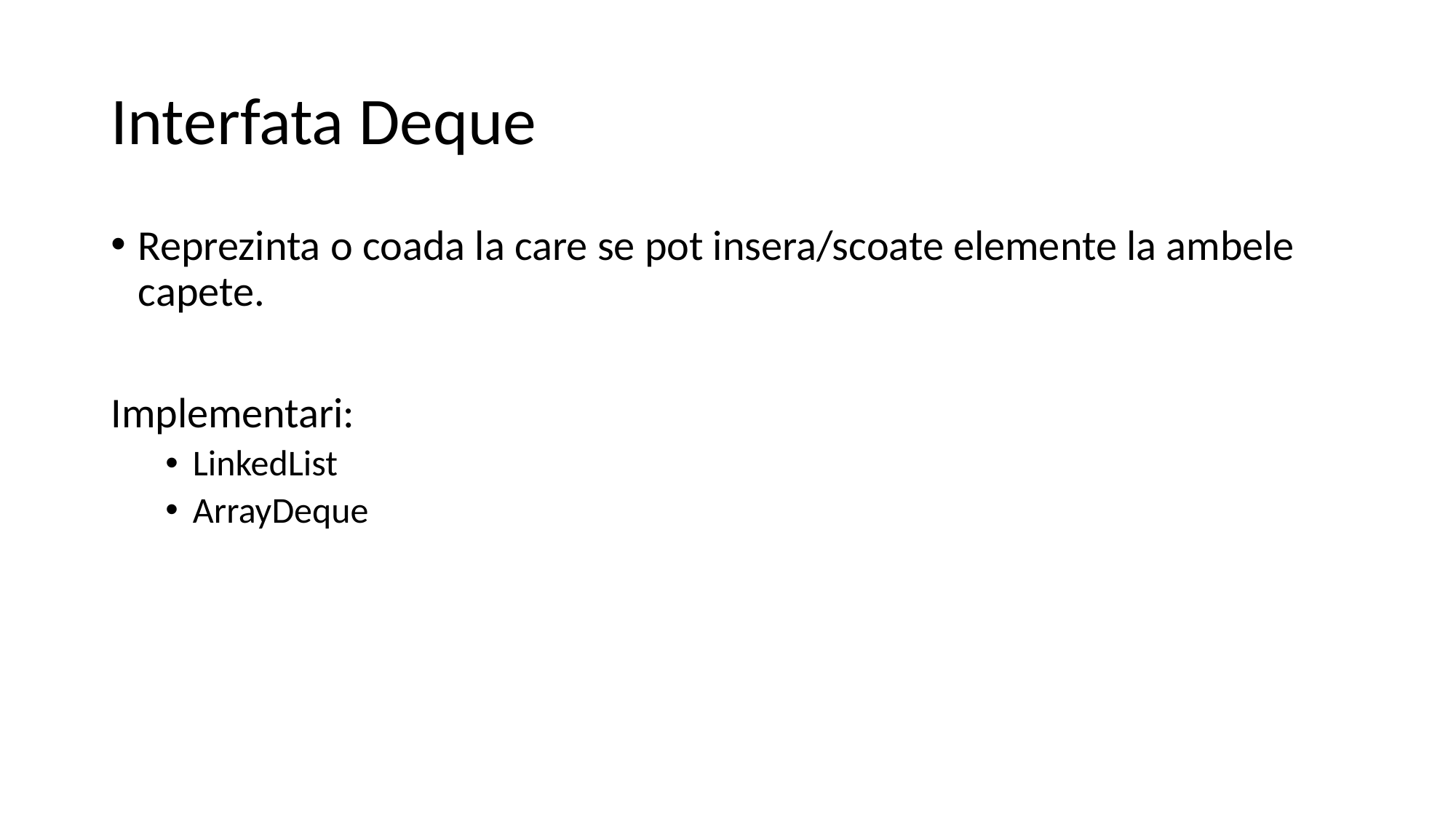

# Interfata Deque
Reprezinta o coada la care se pot insera/scoate elemente la ambele capete.

Implementari:
LinkedList
ArrayDeque